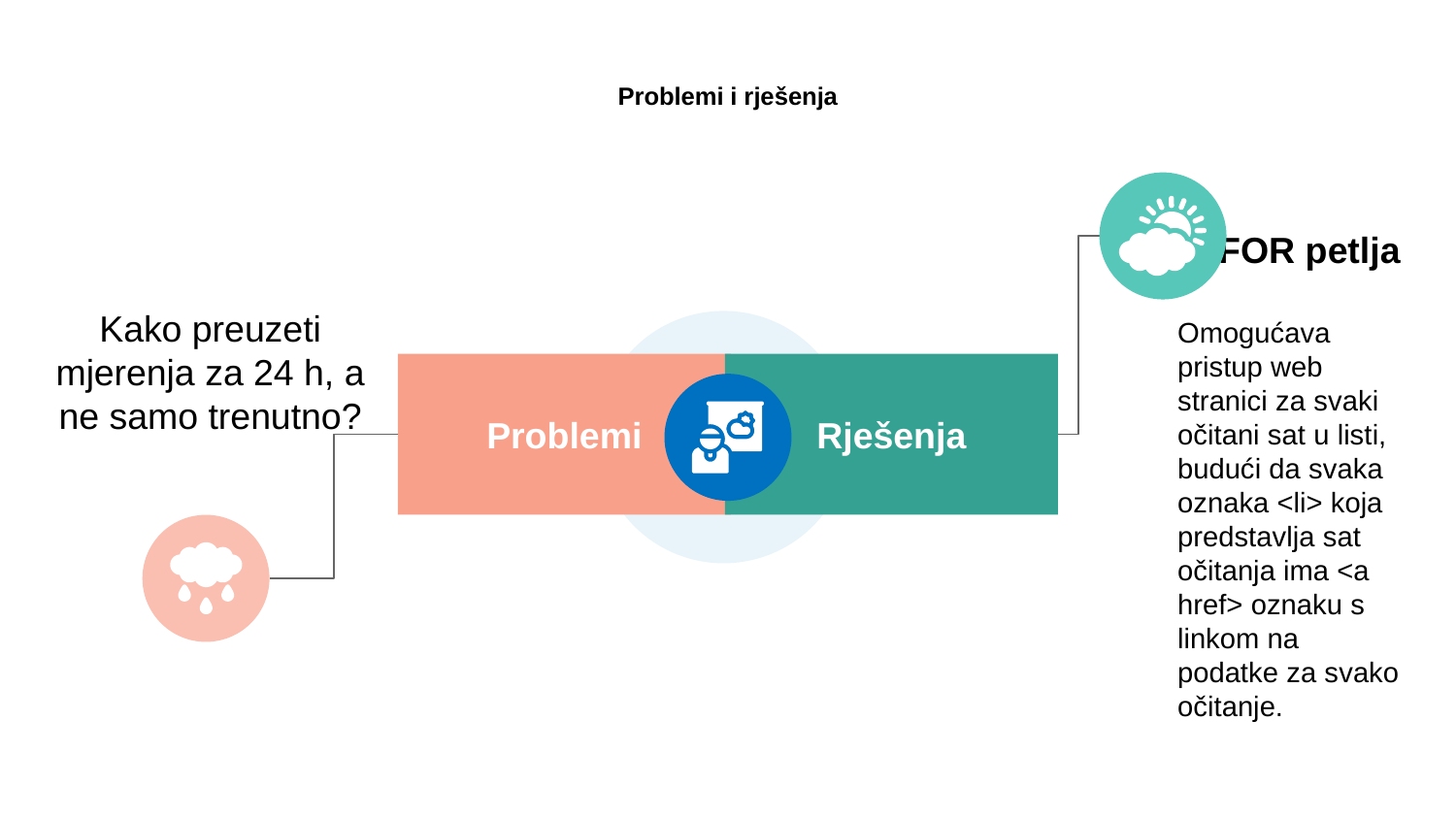

# Problemi i rješenja

FOR petlja
Omogućava pristup web stranici za svaki očitani sat u listi, budući da svaka oznaka <li> koja predstavlja sat očitanja ima <a href> oznaku s linkom na podatke za svako očitanje.
Kako preuzeti mjerenja za 24 h, a ne samo trenutno?

Problemi
Rješenja